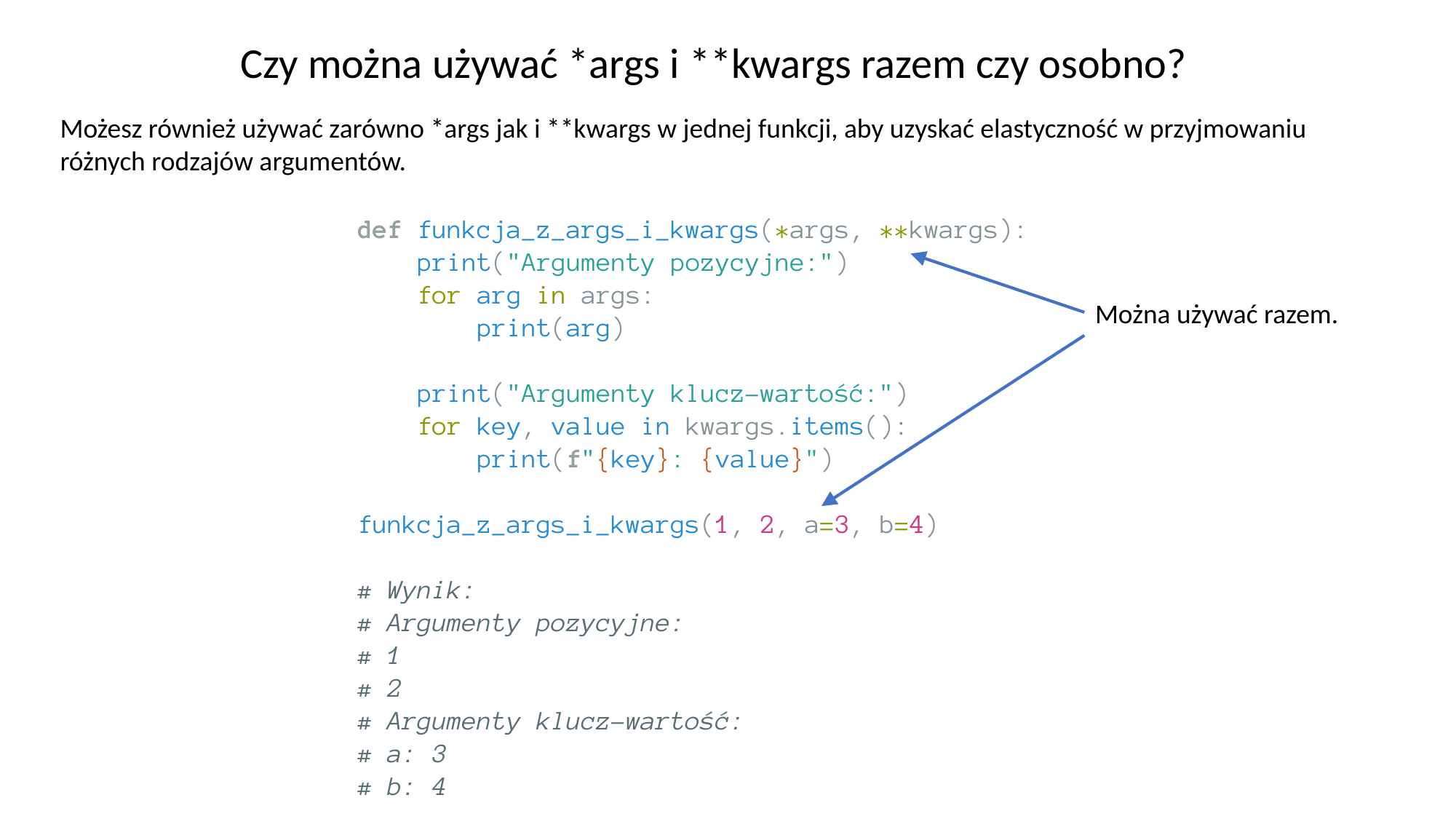

# Czy można używać *args i **kwargs razem czy osobno?
Możesz również używać zarówno *args jak i **kwargs w jednej funkcji, aby uzyskać elastyczność w przyjmowaniu różnych rodzajów argumentów.
def funkcja_z_args_i_kwargs(*args, **kwargs):
    print("Argumenty pozycyjne:")
    for arg in args:
        print(arg)

    print("Argumenty klucz-wartość:")
    for key, value in kwargs.items():
        print(f"{key}: {value}")
funkcja_z_args_i_kwargs(1, 2, a=3, b=4)

# Wynik:
# Argumenty pozycyjne:
# 1
# 2
# Argumenty klucz-wartość:
# a: 3
# b: 4
Można używać razem.